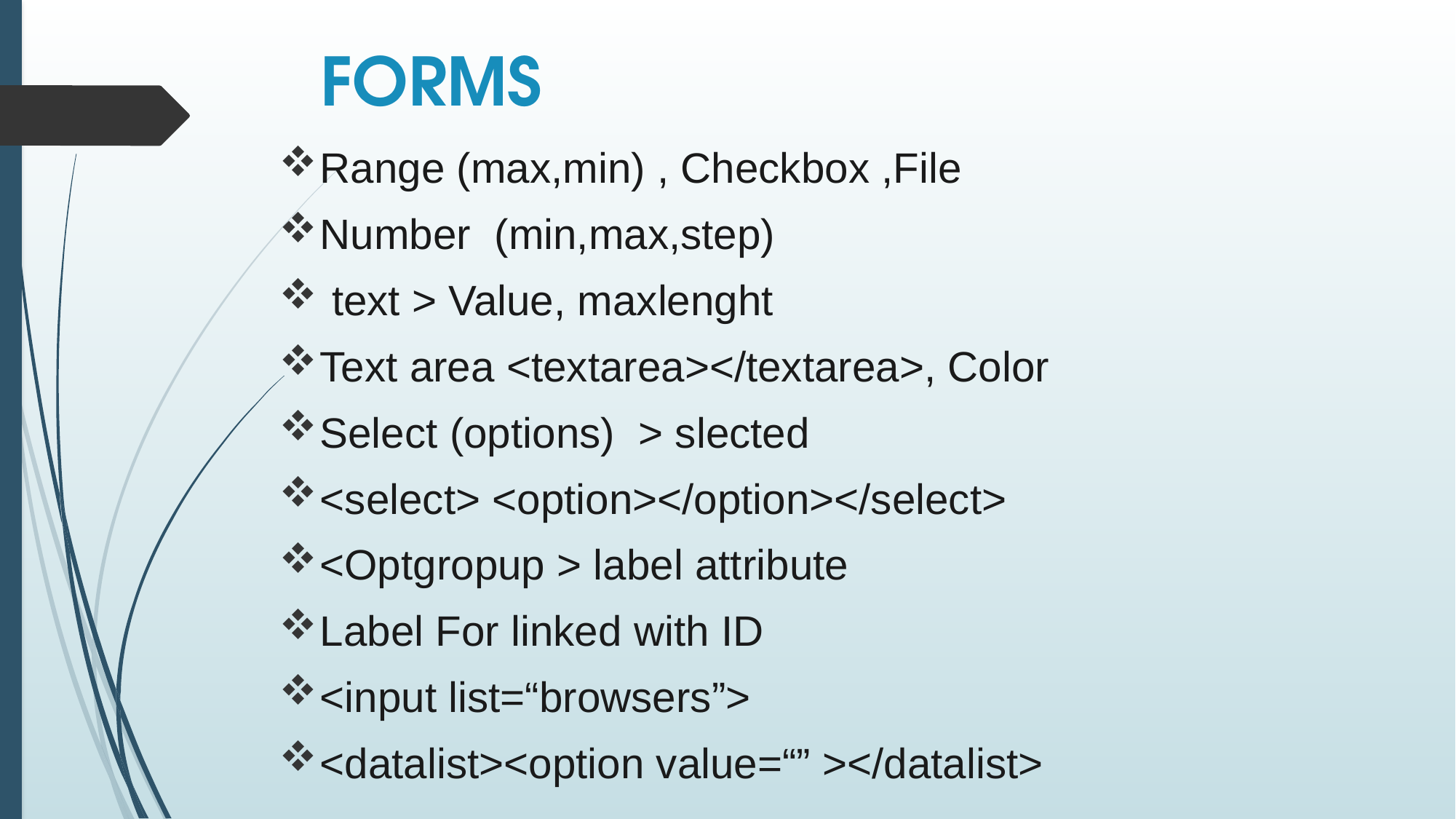

# FORMS
Range (max,min) , Checkbox ,File
Number  (min,max,step)
 text > Value, maxlenght
Text area <textarea></textarea>, Color
Select (options)  > slected
<select> <option></option></select>
<Optgropup > label attribute
Label For linked with ID
<input list=“browsers”>
<datalist><option value=“” ></datalist>